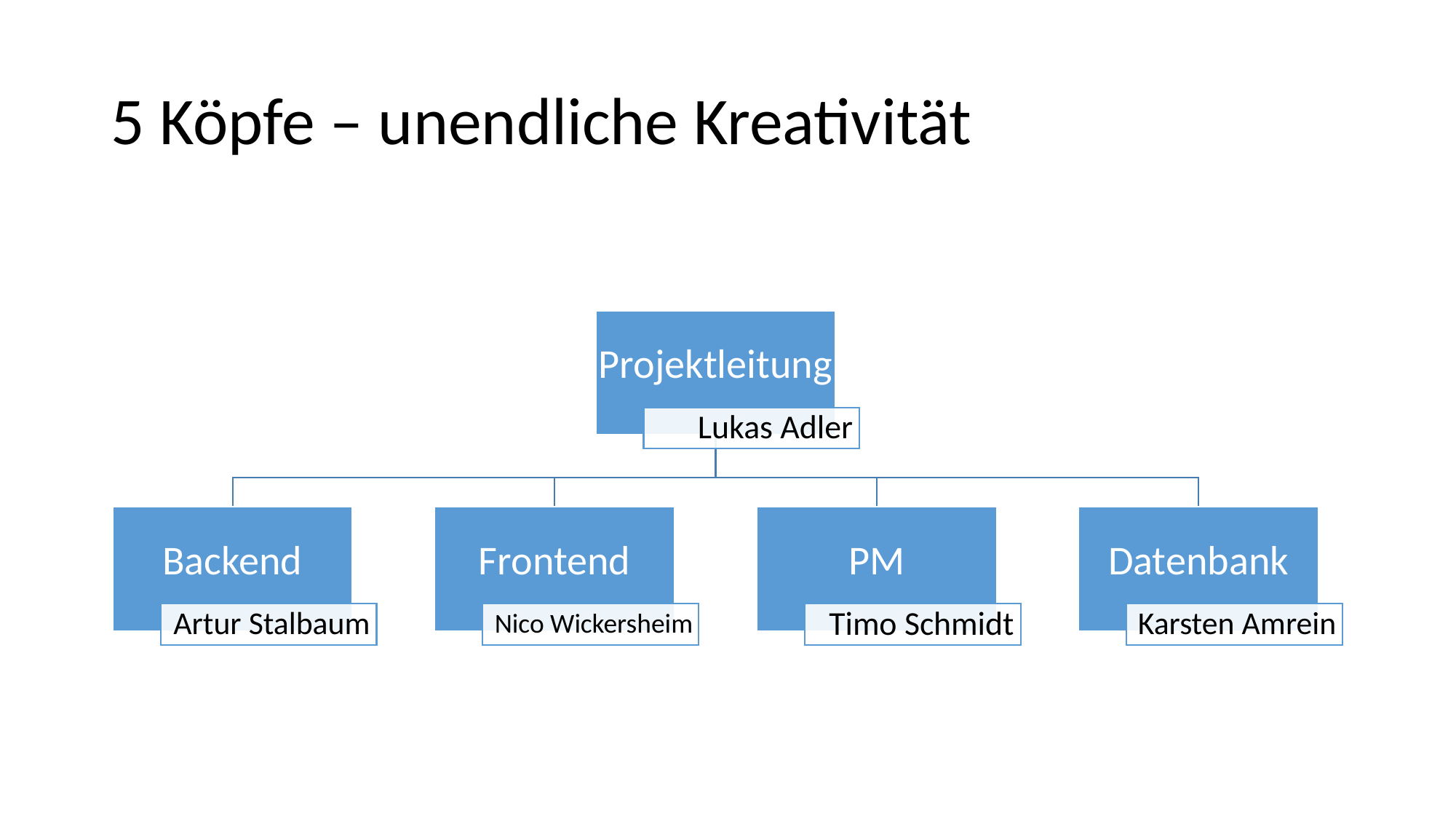

# 5 Köpfe – unendliche Kreativität
Projektleitung
Lukas Adler
Backend
Artur Stalbaum
Frontend
Nico Wickersheim
PM
Timo Schmidt
Datenbank
Karsten Amrein